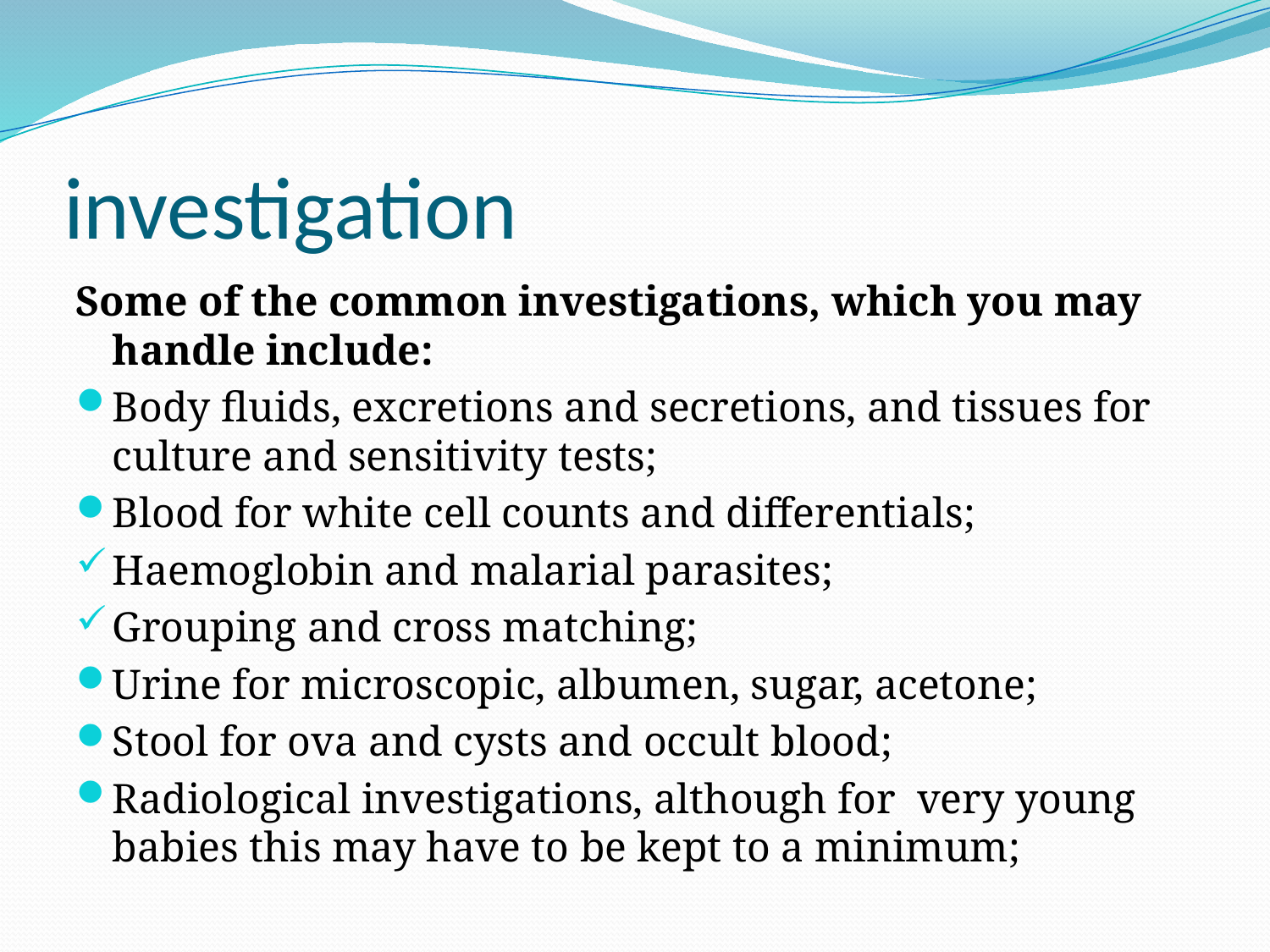

# investigation
Some of the common investigations, which you may handle include:
Body fluids, excretions and secretions, and tissues for culture and sensitivity tests;
Blood for white cell counts and differentials;
Haemoglobin and malarial parasites;
Grouping and cross matching;
Urine for microscopic, albumen, sugar, acetone;
Stool for ova and cysts and occult blood;
Radiological investigations, although for  very young babies this may have to be kept to a minimum;